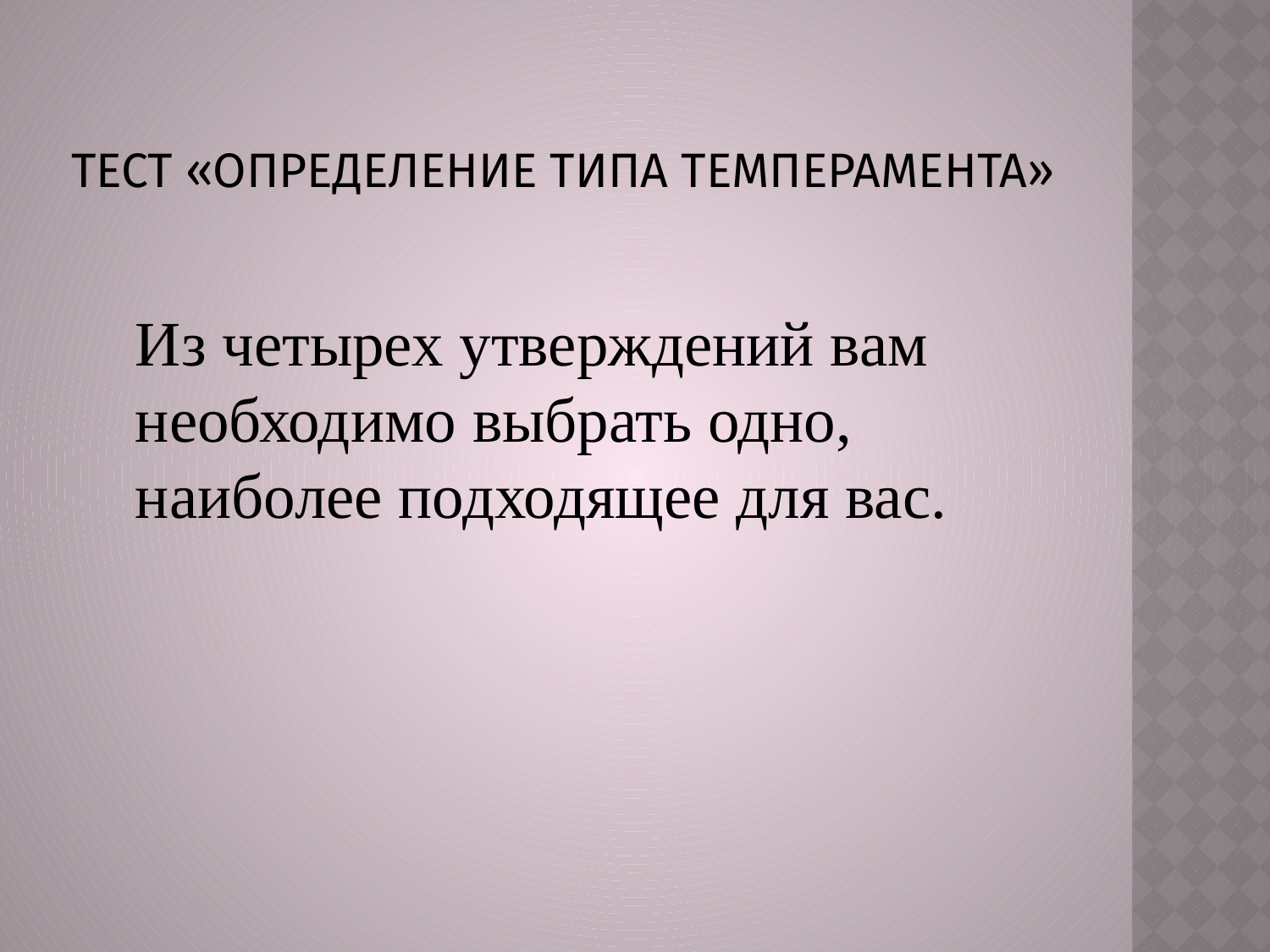

# Тест «Определение типа темперамента»
	Из четырех утверждений вам необходимо выбрать одно, наиболее подходящее для вас.